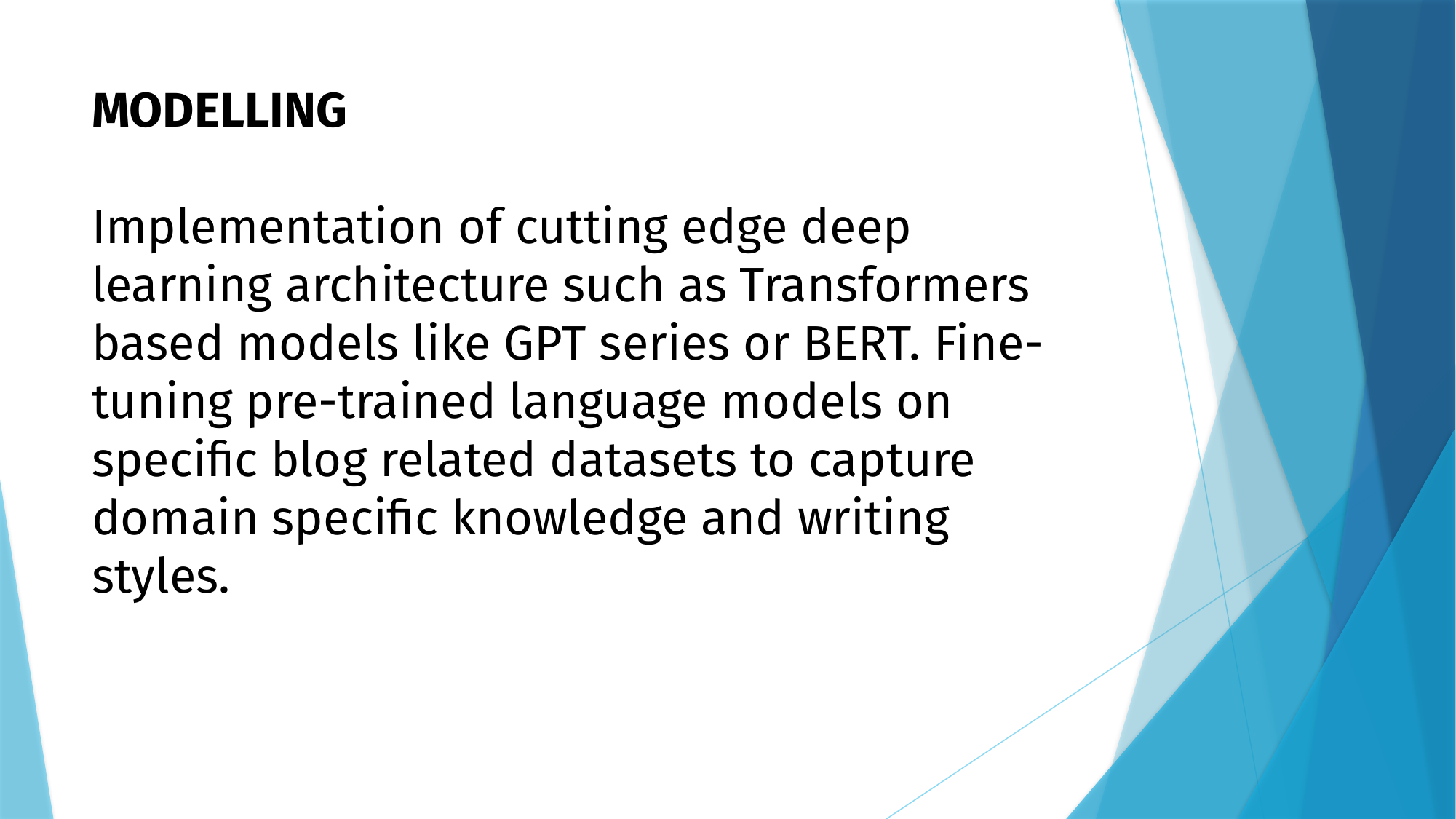

# MODELLING Implementation of cutting edge deep learning architecture such as Transformers based models like GPT series or BERT. Fine-tuning pre-trained language models on specific blog related datasets to capture domain specific knowledge and writing styles.